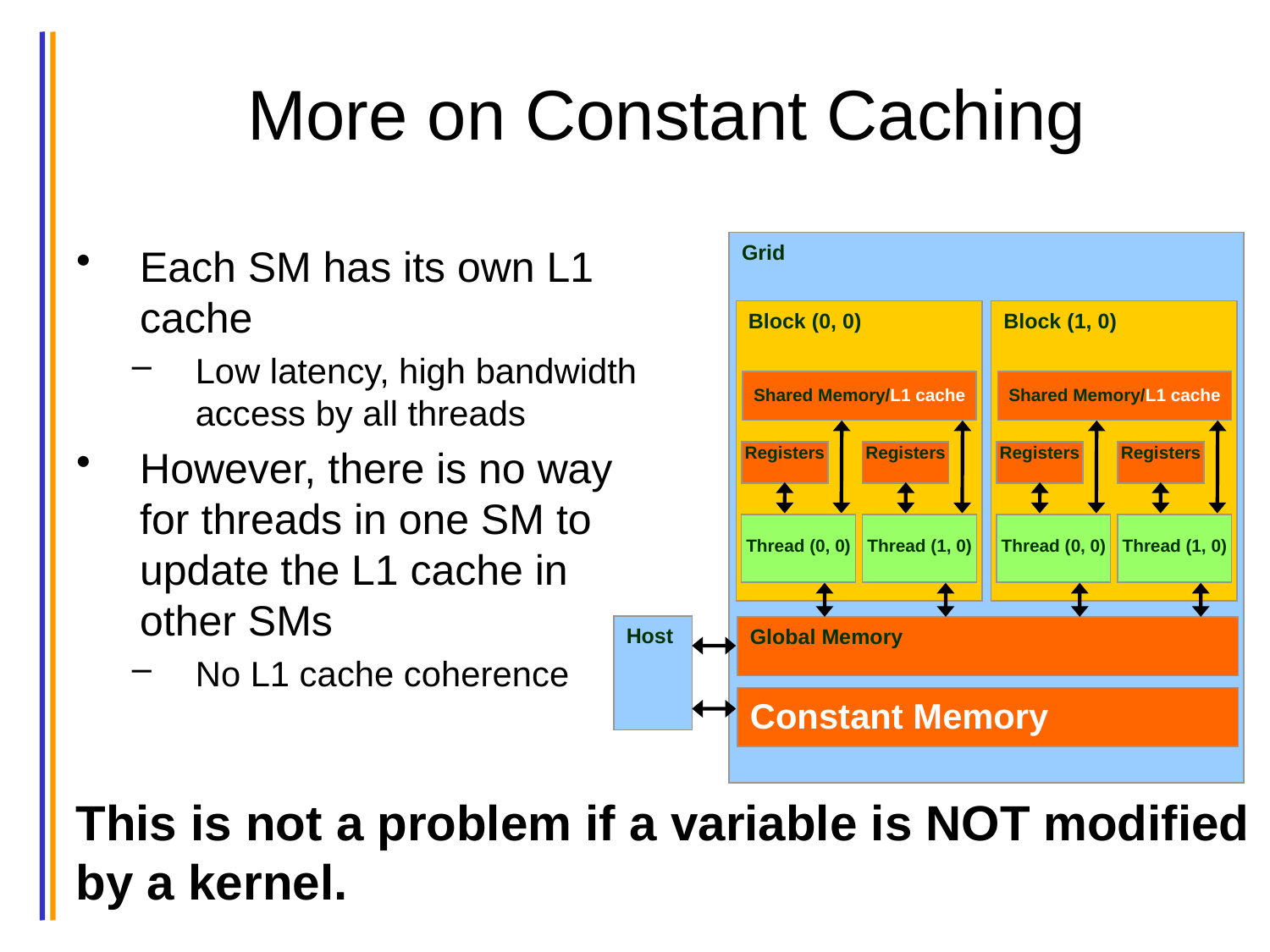

# More on Constant Caching
Grid
Block (0, 0)
Block (1, 0)
Shared Memory/L1 cache
Shared Memory/L1 cache

Registers
Registers
Registers
Registers

Thread (0, 0)
Thread (1, 0)
Thread (0, 0)
Thread (1, 0)

Host
Global Memory

Constant Memory

Each SM has its own L1 cache
Low latency, high bandwidth access by all threads
However, there is no way for threads in one SM to update the L1 cache in other SMs
No L1 cache coherence

This is not a problem if a variable is NOT modified by a kernel.

14
© David Kirk/NVIDIA and Wen-mei W. Hwu       ECE408/CS483/ECE498al University of Illinois, 2007-2012